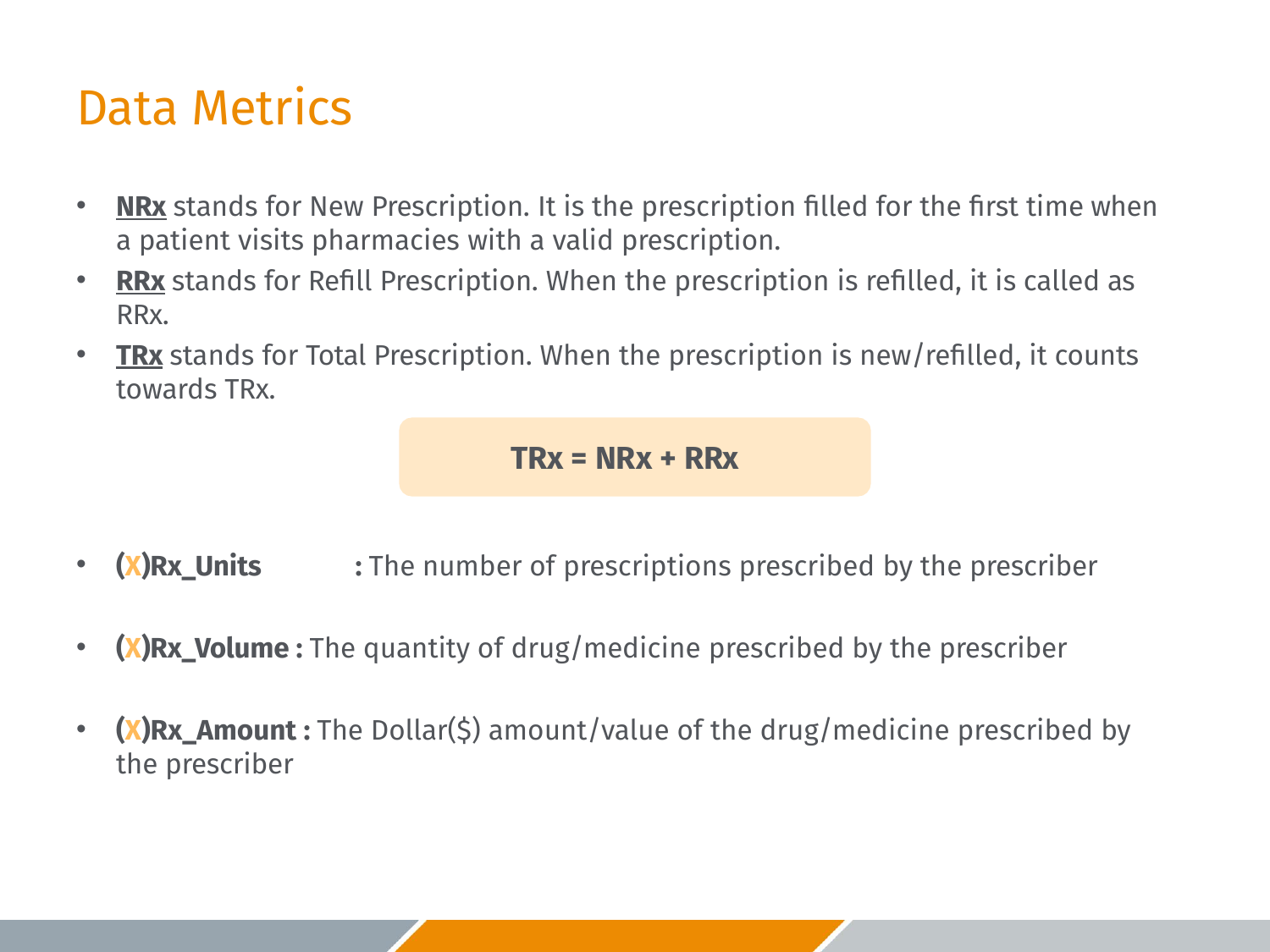

# Data Metrics
NRx stands for New Prescription. It is the prescription filled for the first time when a patient visits pharmacies with a valid prescription.
RRx stands for Refill Prescription. When the prescription is refilled, it is called as RRx.
TRx stands for Total Prescription. When the prescription is new/refilled, it counts towards TRx.

TRx = NRx + RRx

(X)Rx_Units	: The number of prescriptions prescribed by the prescriber

(X)Rx_Volume : The quantity of drug/medicine prescribed by the prescriber

(X)Rx_Amount : The Dollar($) amount/value of the drug/medicine prescribed by the prescriber